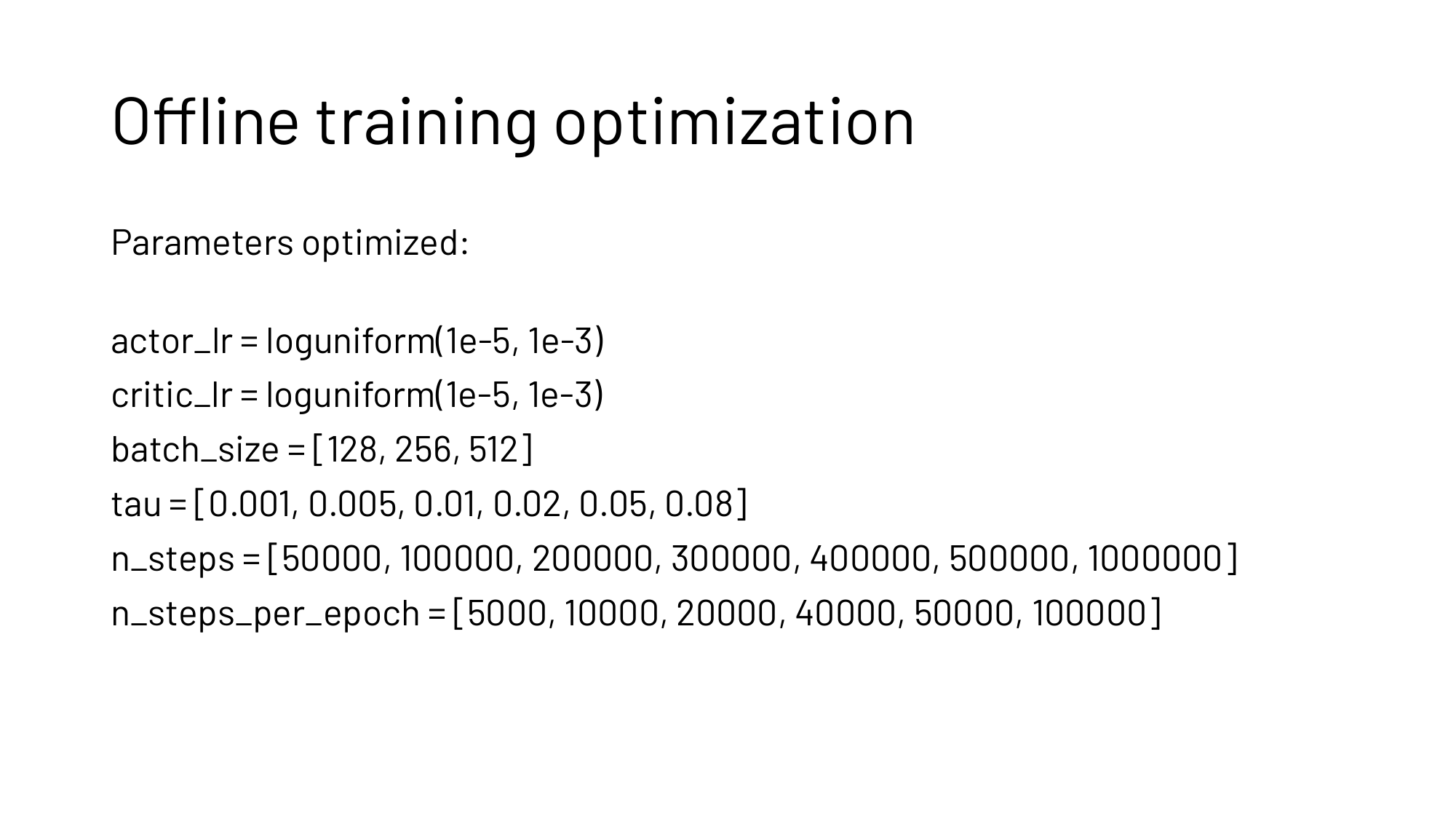

# Offline training optimization
Parameters optimized:
actor_lr = loguniform(1e-5, 1e-3)
critic_lr = loguniform(1e-5, 1e-3)
batch_size = [128, 256, 512]
tau = [0.001, 0.005, 0.01, 0.02, 0.05, 0.08]
n_steps = [50000, 100000, 200000, 300000, 400000, 500000, 1000000]
n_steps_per_epoch = [5000, 10000, 20000, 40000, 50000, 100000]